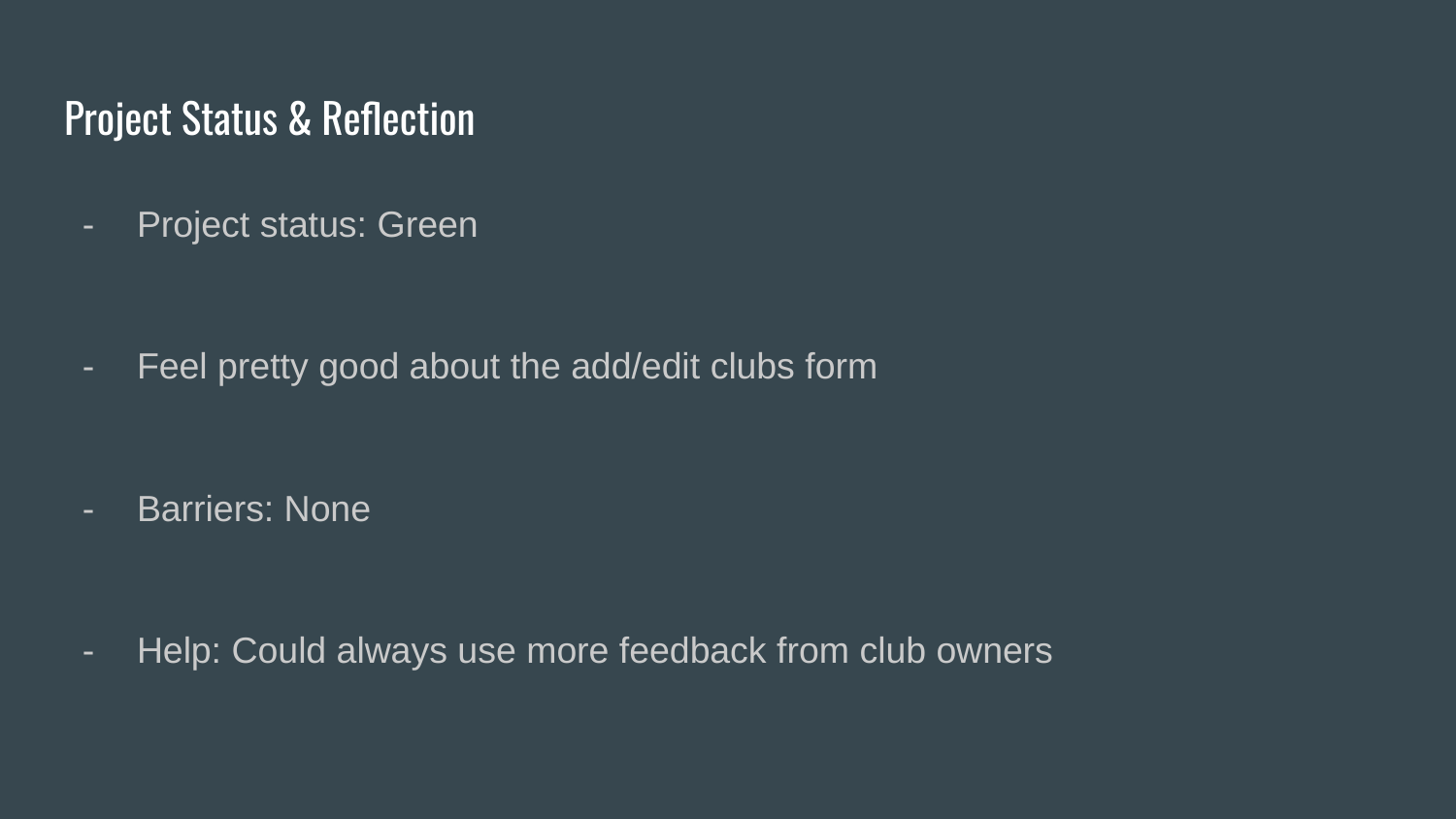

# Project Status & Reflection
Project status: Green

Feel pretty good about the add/edit clubs form

Barriers: None

Help: Could always use more feedback from club owners